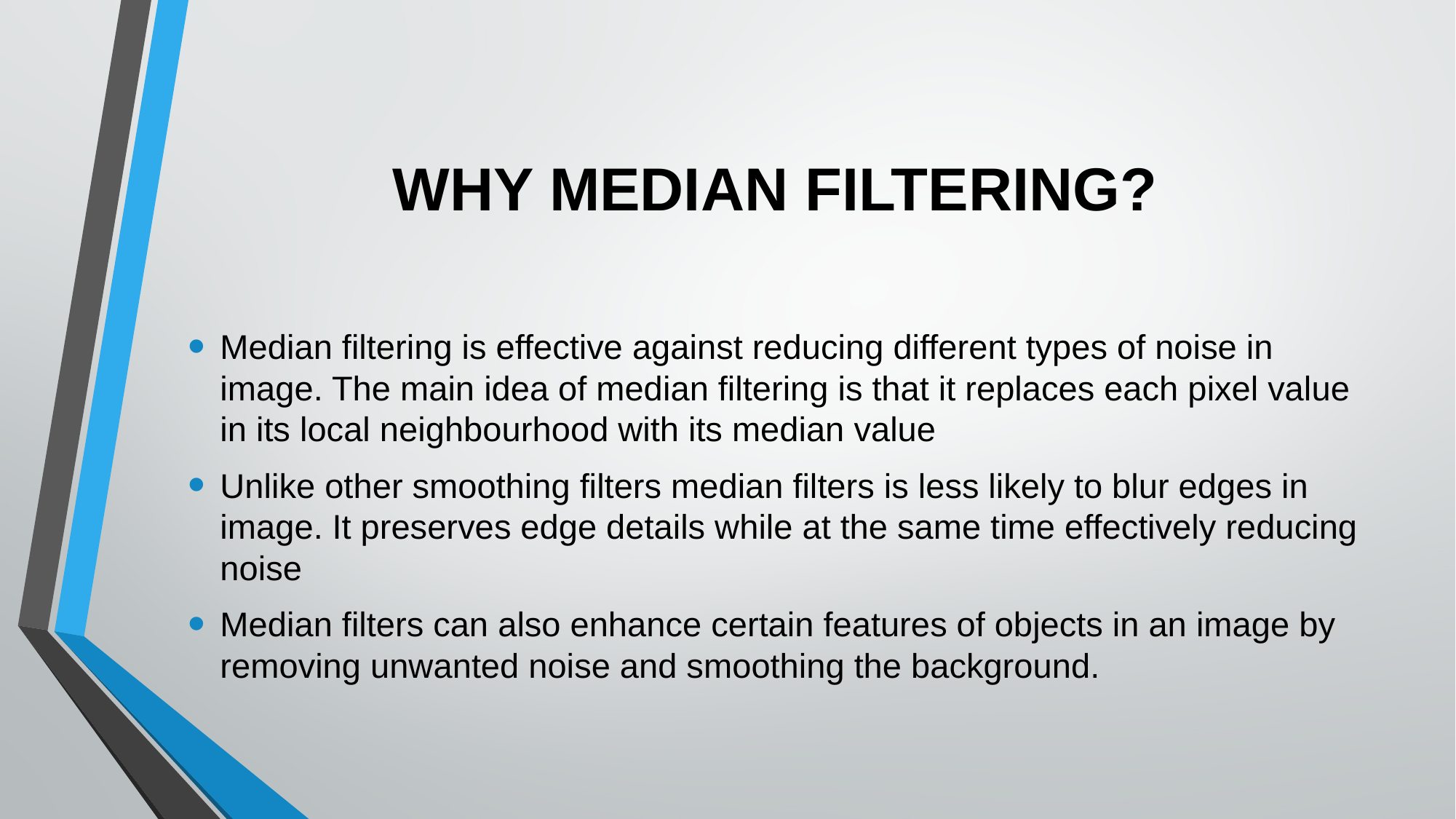

# WHY MEDIAN FILTERING?
Median filtering is effective against reducing different types of noise in image. The main idea of median filtering is that it replaces each pixel value in its local neighbourhood with its median value
Unlike other smoothing filters median filters is less likely to blur edges in image. It preserves edge details while at the same time effectively reducing noise
Median filters can also enhance certain features of objects in an image by removing unwanted noise and smoothing the background.